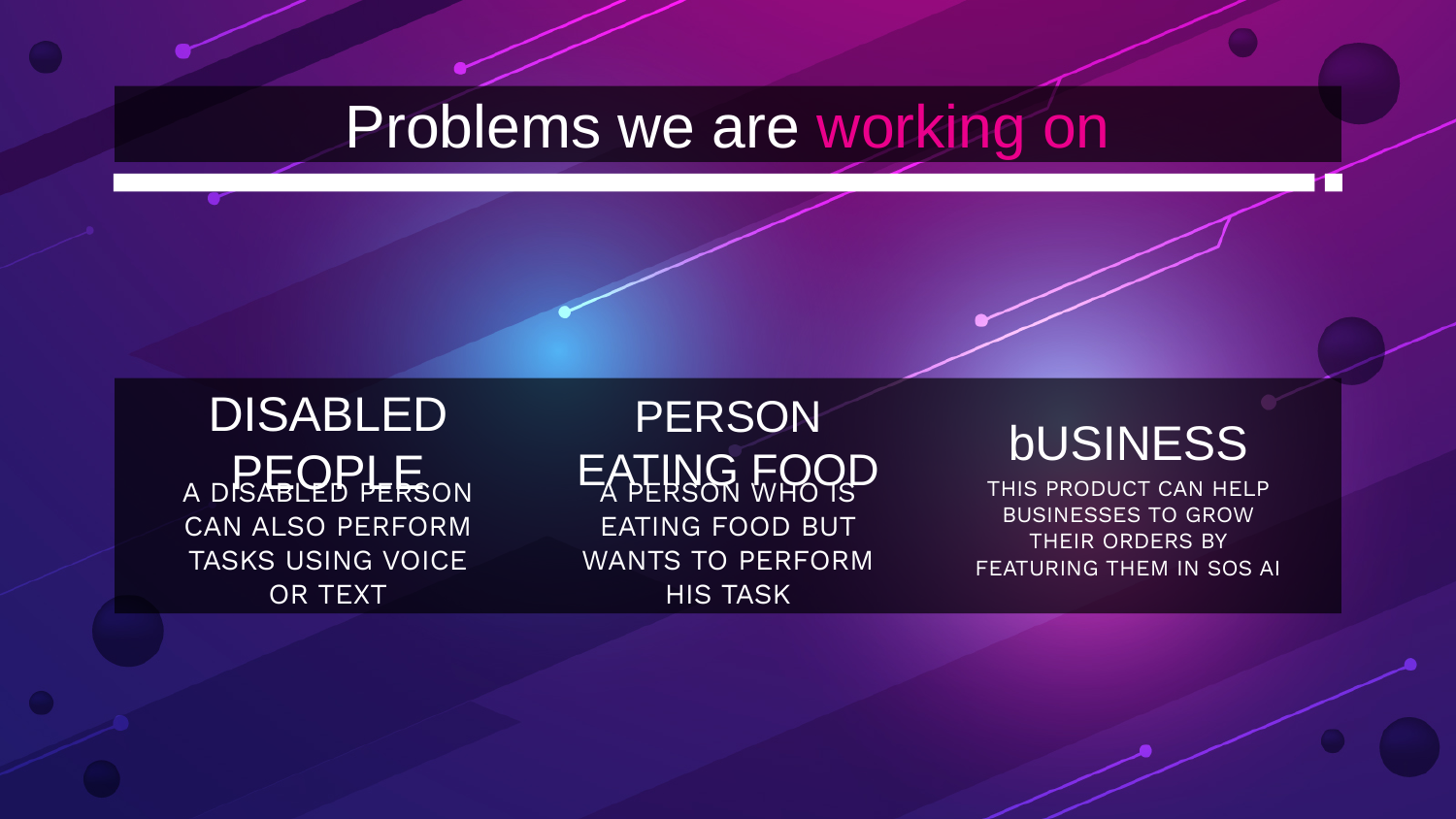

# Problems we are working on

DISABLED PEOPLE
PERSON EATING FOOD
bUSINESS
A DISABLED PERSON CAN ALSO PERFORM TASKS USING VOICE OR TEXT
A PERSON WHO IS EATING FOOD BUT WANTS TO PERFORM HIS TASK
THIS PRODUCT CAN HELP BUSINESSES TO GROW THEIR ORDERS BY FEATURING THEM IN SOS AI